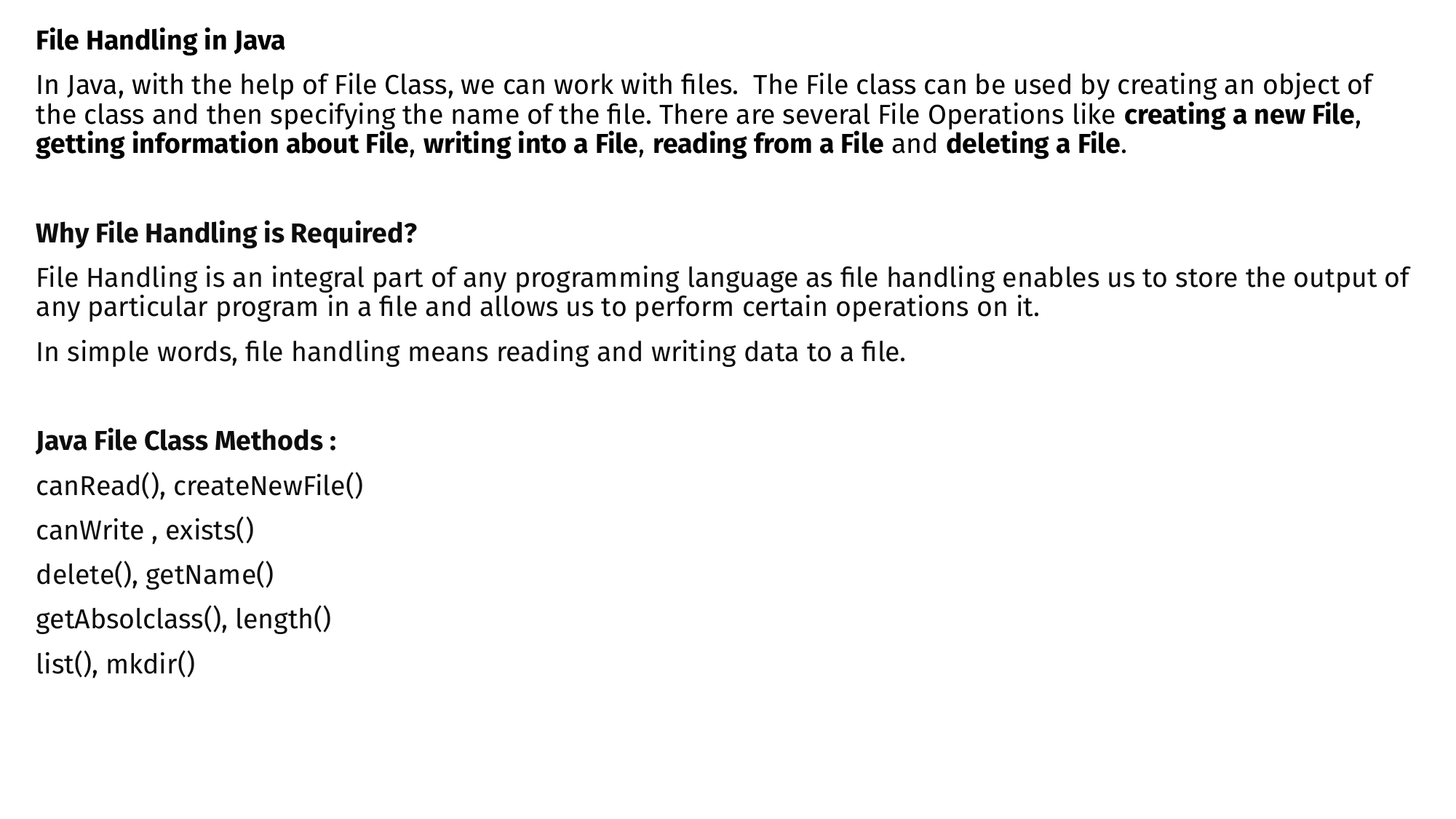

File Handling in Java
In Java, with the help of File Class, we can work with files.  The File class can be used by creating an object of the class and then specifying the name of the file. There are several File Operations like creating a new File, getting information about File, writing into a File, reading from a File and deleting a File.

Why File Handling is Required?
File Handling is an integral part of any programming language as file handling enables us to store the output of any particular program in a file and allows us to perform certain operations on it.
In simple words, file handling means reading and writing data to a file.

Java File Class Methods :
canRead(), createNewFile()
canWrite , exists()
delete(), getName()
getAbsolclass(), length()
list(), mkdir()